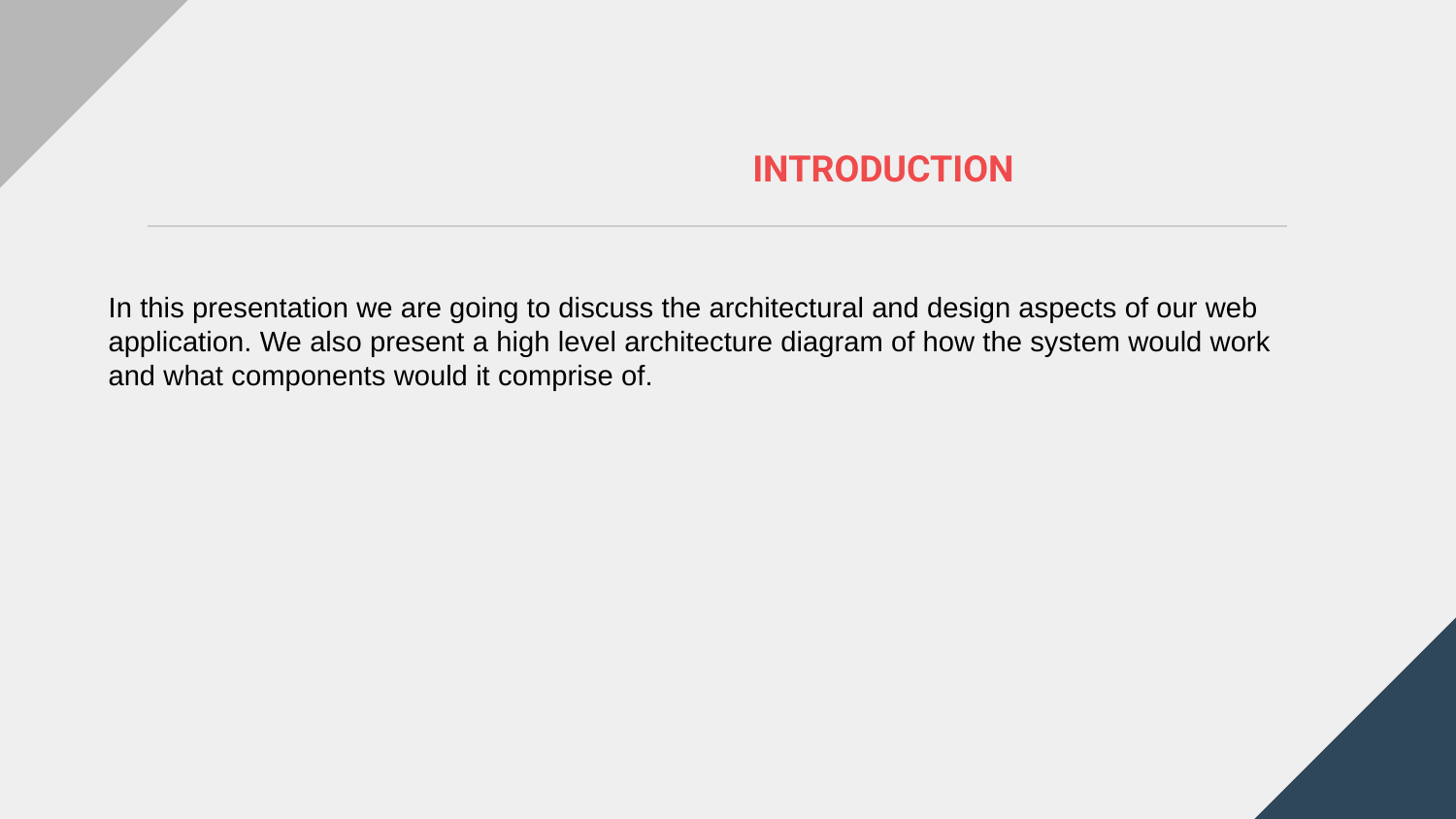

INTRODUCTION
In this presentation we are going to discuss the architectural and design aspects of our web application. We also present a high level architecture diagram of how the system would work and what components would it comprise of.